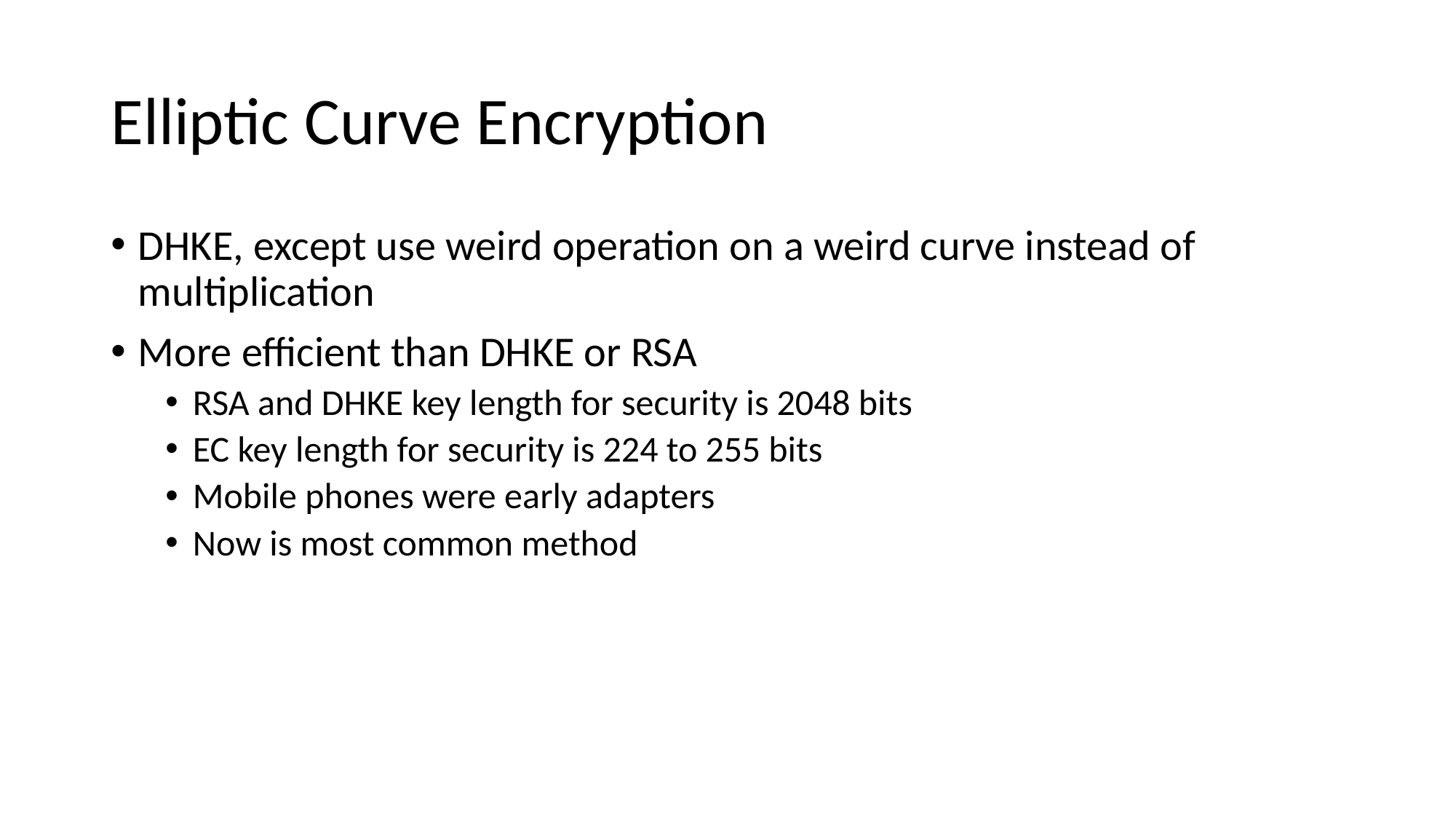

# Elliptic Curve Encryption
DHKE, except use weird operation on a weird curve instead of multiplication
More efficient than DHKE or RSA
RSA and DHKE key length for security is 2048 bits
EC key length for security is 224 to 255 bits
Mobile phones were early adapters
Now is most common method